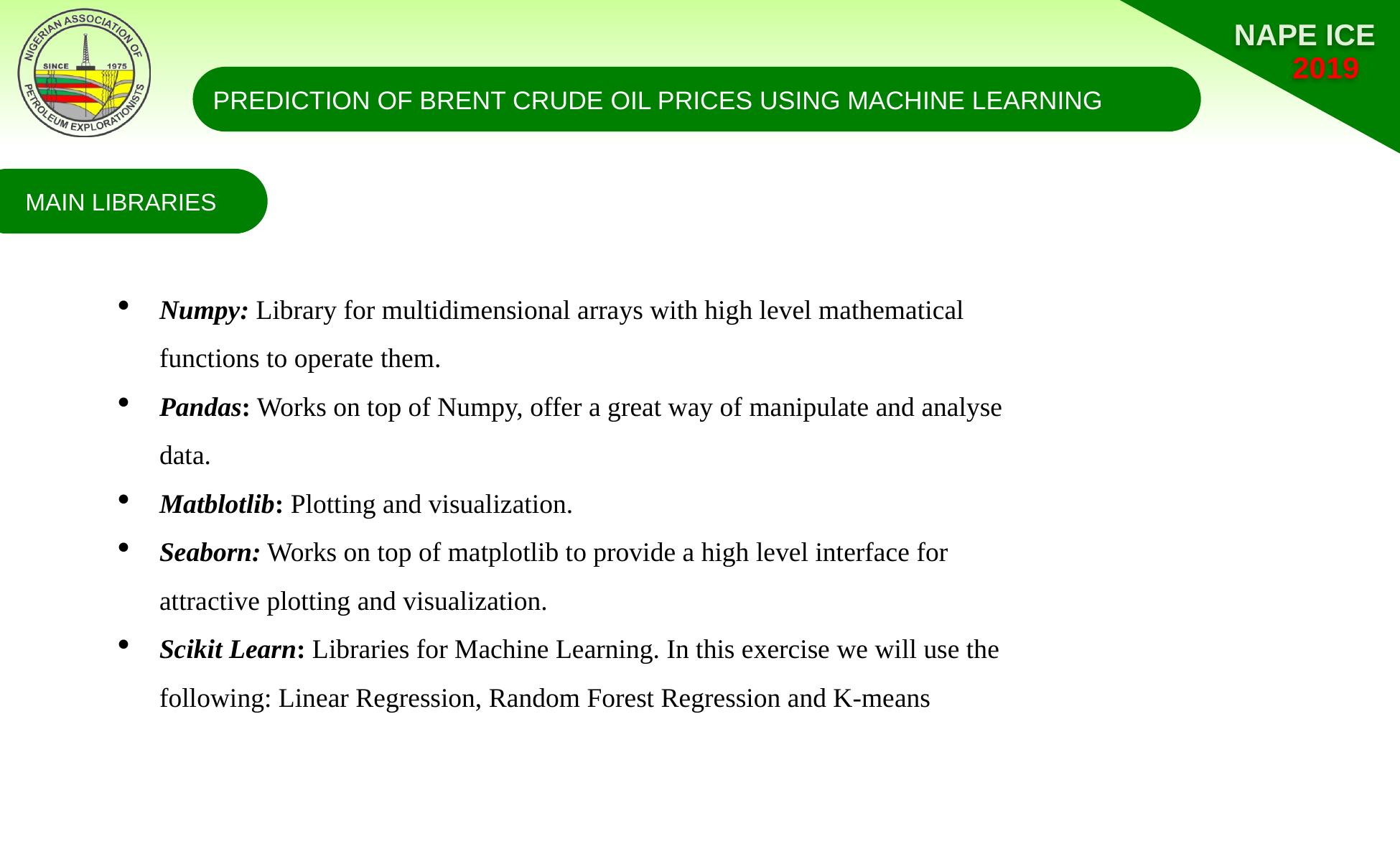

PREDICTION OF BRENT CRUDE OIL PRICES USING MACHINE LEARNING
MAIN LIBRARIES
Numpy: Library for multidimensional arrays with high level mathematical functions to operate them.
Pandas: Works on top of Numpy, offer a great way of manipulate and analyse data.
Matblotlib: Plotting and visualization.
Seaborn: Works on top of matplotlib to provide a high level interface for attractive plotting and visualization.
Scikit Learn: Libraries for Machine Learning. In this exercise we will use the following: Linear Regression, Random Forest Regression and K-means